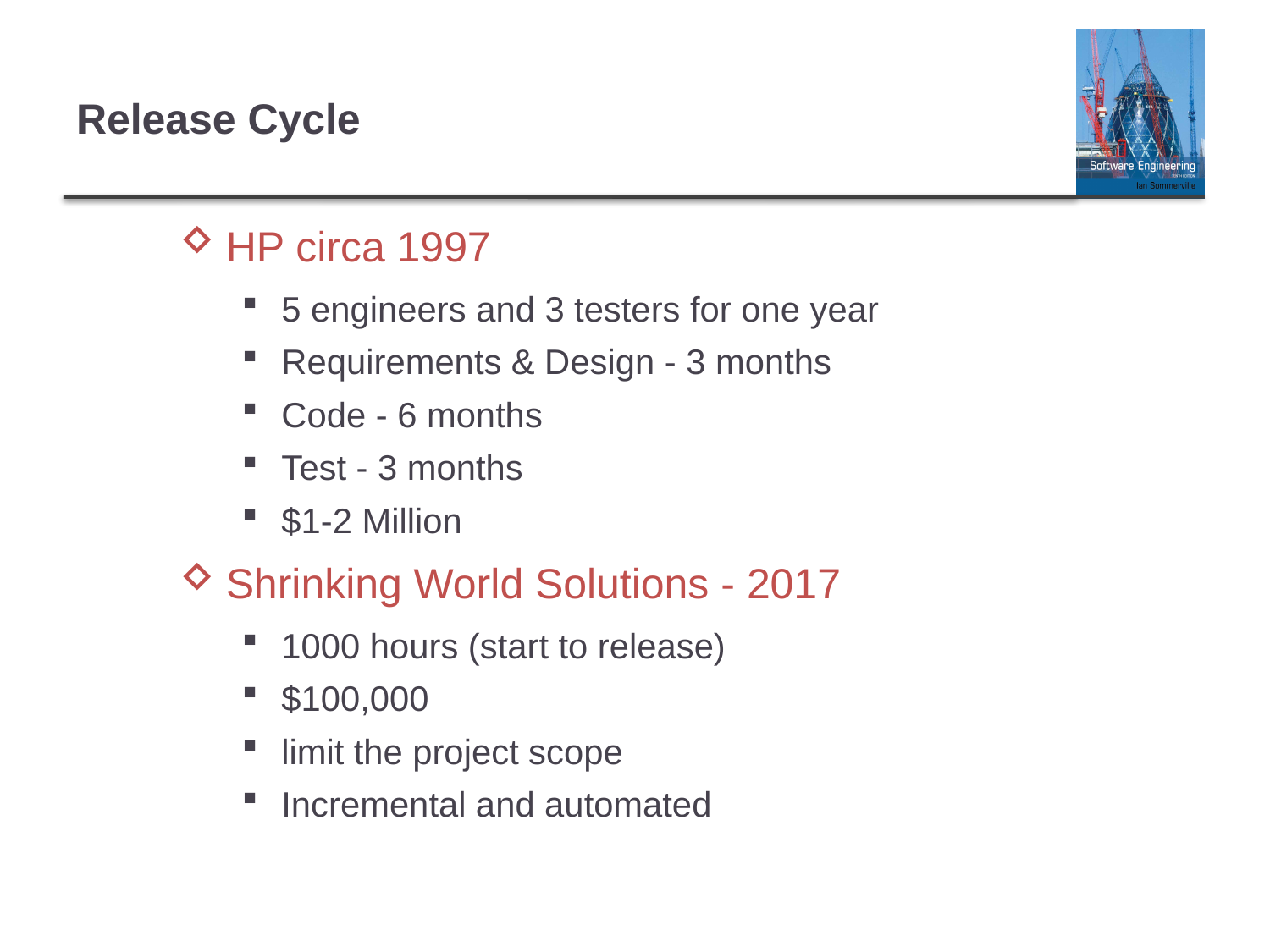

# Release Cycle
HP circa 1997
5 engineers and 3 testers for one year
Requirements & Design - 3 months
Code - 6 months
Test - 3 months
$1-2 Million
Shrinking World Solutions - 2017
1000 hours (start to release)
$100,000
limit the project scope
Incremental and automated